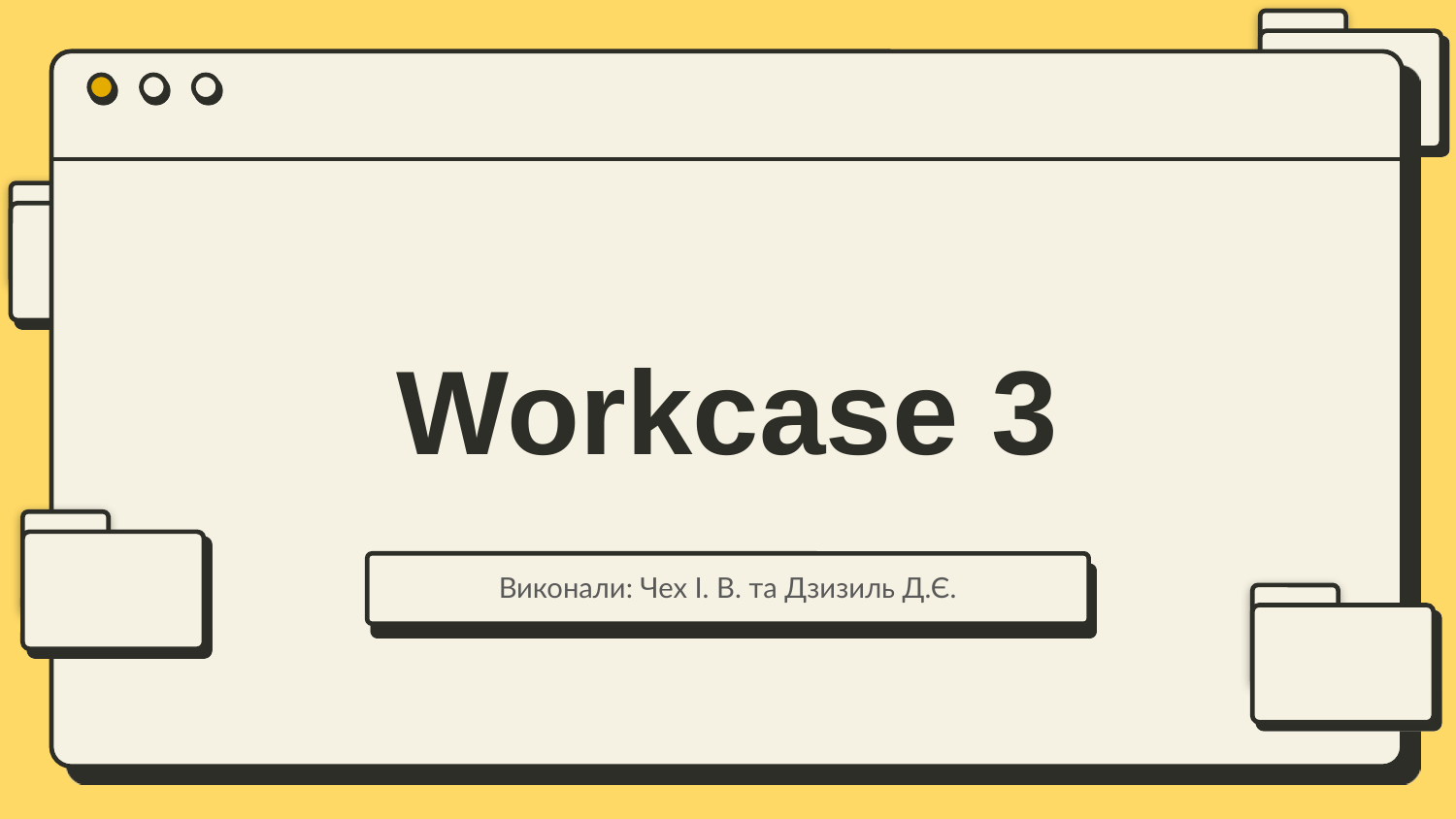

# Workcase 3

Виконали: Чех І. В. та Дзизиль Д.Є.